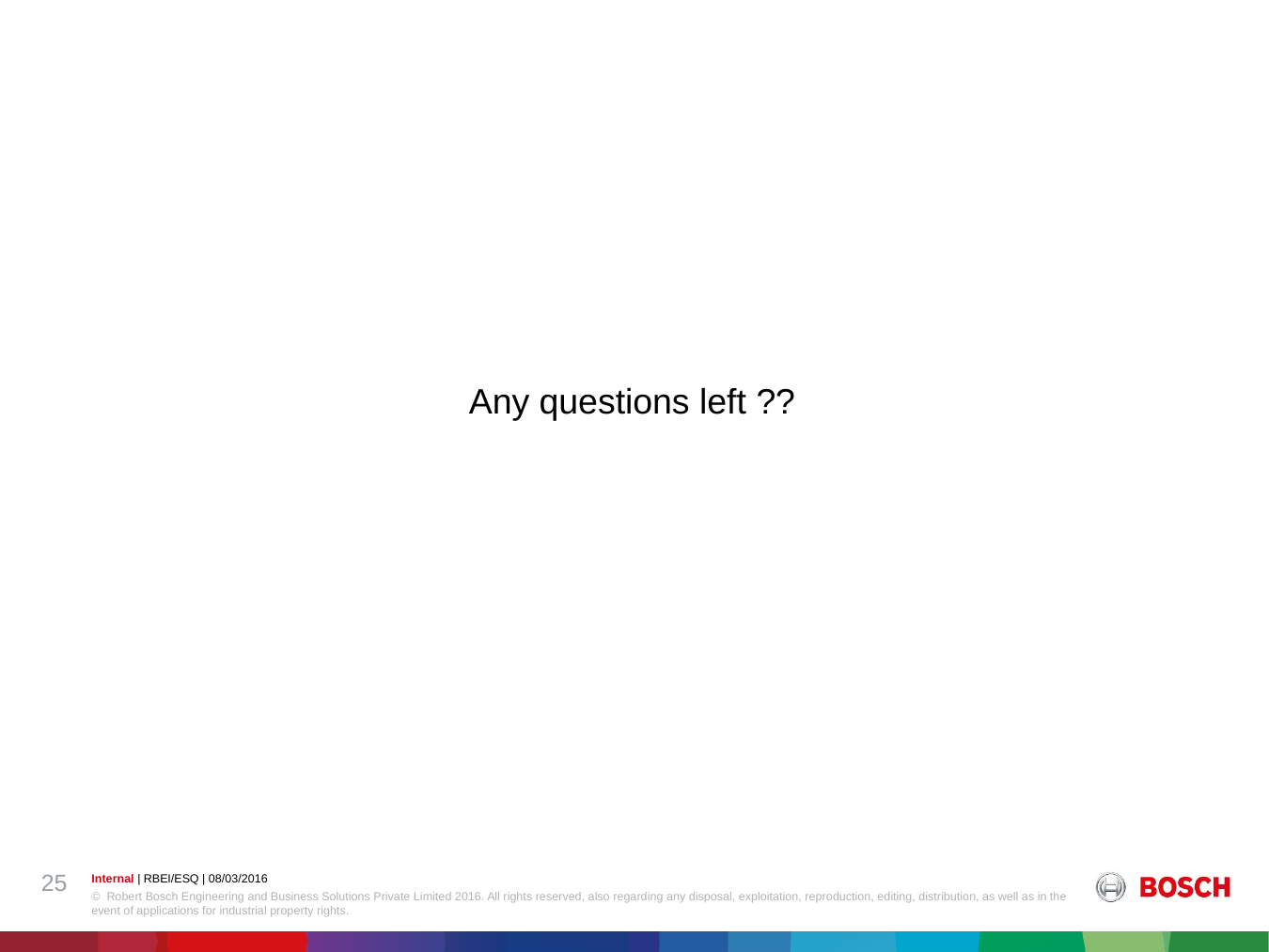

Any questions left ??
25
Internal | RBEI/ESQ | 08/03/2016
©  Robert Bosch Engineering and Business Solutions Private Limited 2016. All rights reserved, also regarding any disposal, exploitation, reproduction, editing, distribution, as well as in the event of applications for industrial property rights.